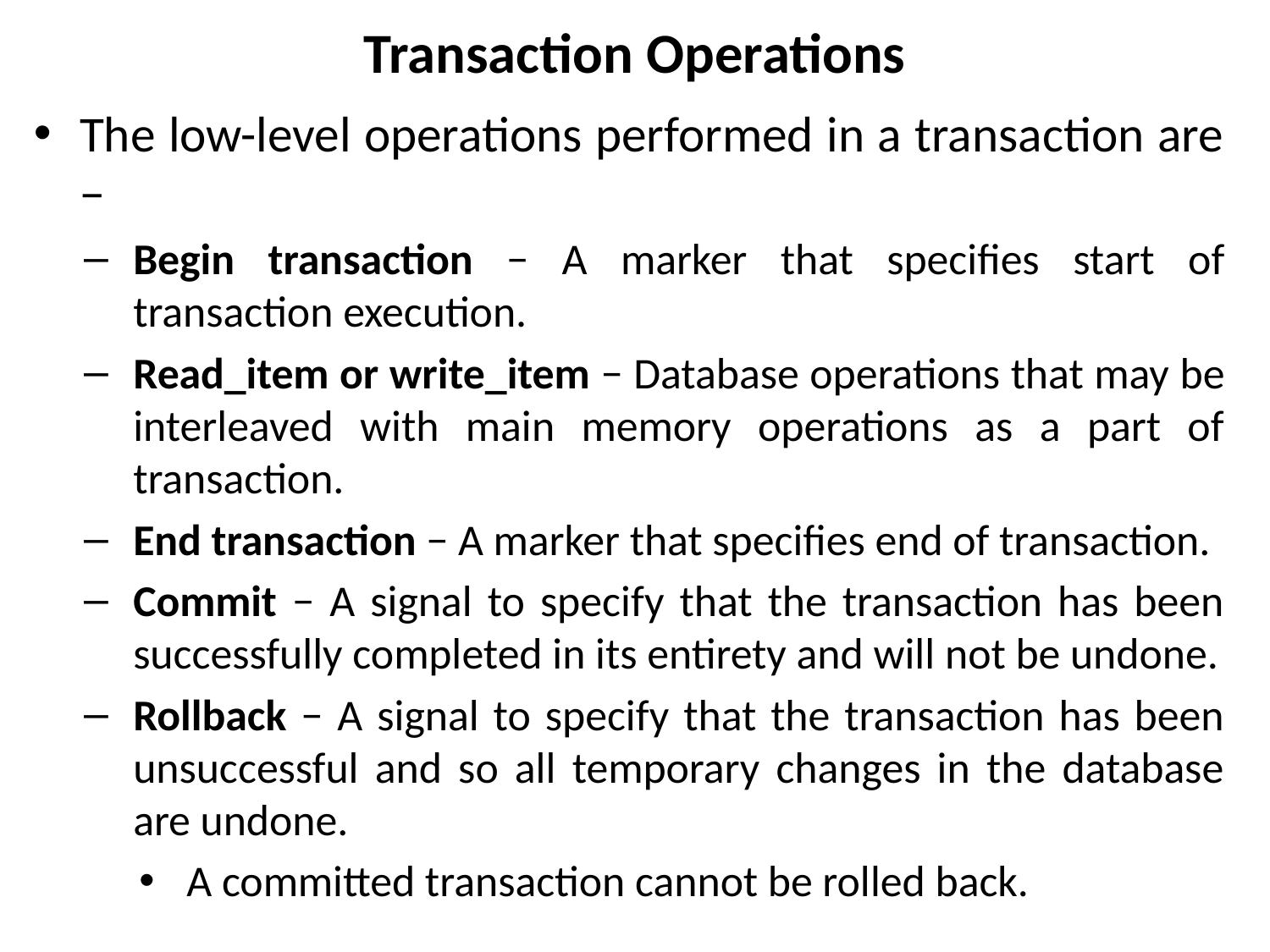

# Transaction Operations
The low-level operations performed in a transaction are −
Begin transaction − A marker that specifies start of transaction execution.
Read_item or write_item − Database operations that may be interleaved with main memory operations as a part of transaction.
End transaction − A marker that specifies end of transaction.
Commit − A signal to specify that the transaction has been successfully completed in its entirety and will not be undone.
Rollback − A signal to specify that the transaction has been unsuccessful and so all temporary changes in the database are undone.
A committed transaction cannot be rolled back.